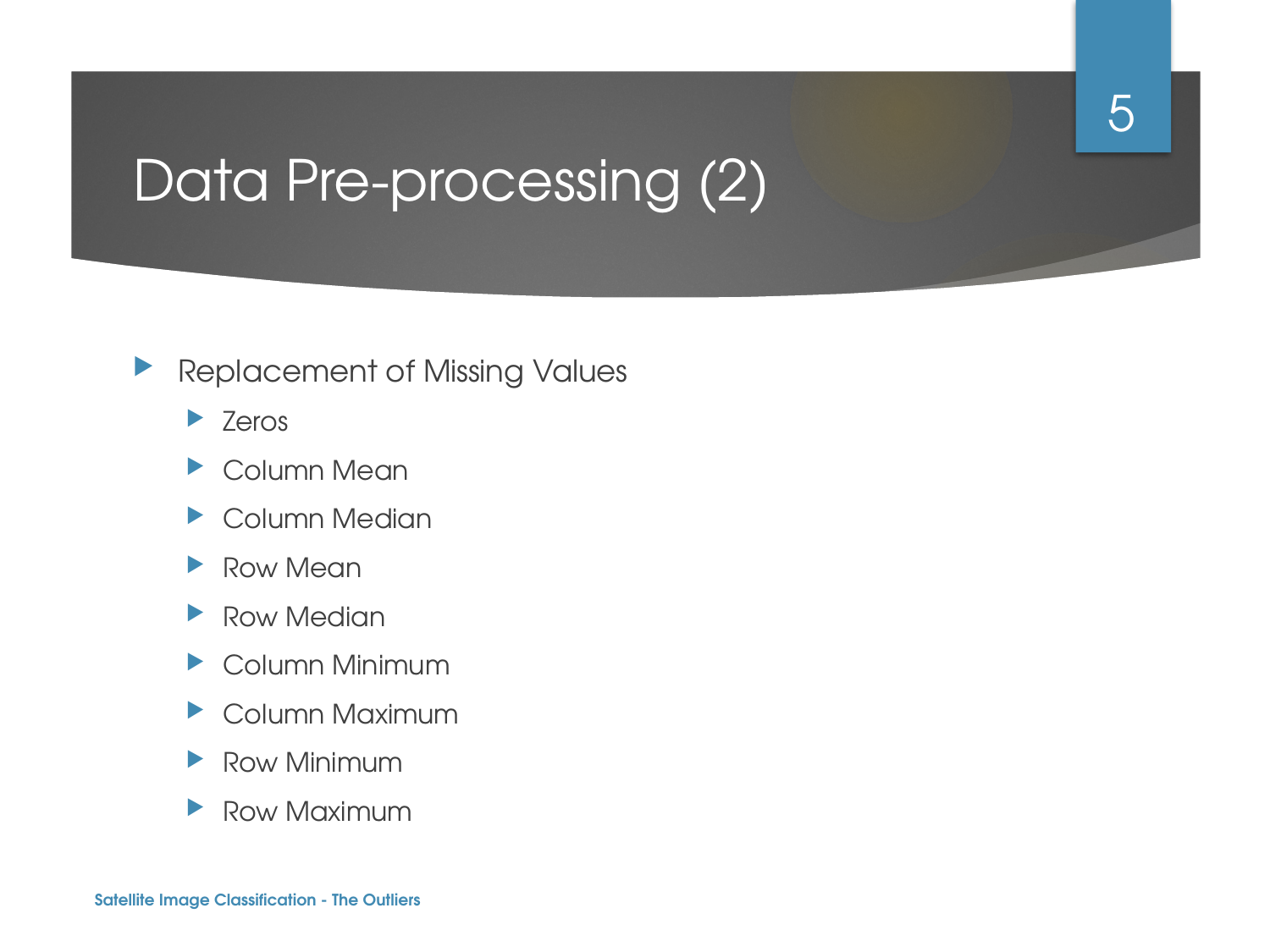

5
# Data Pre-processing (2)
Replacement of Missing Values
Zeros
Column Mean
Column Median
Row Mean
Row Median
Column Minimum
Column Maximum
Row Minimum
Row Maximum

Satellite Image Classification - The Outliers